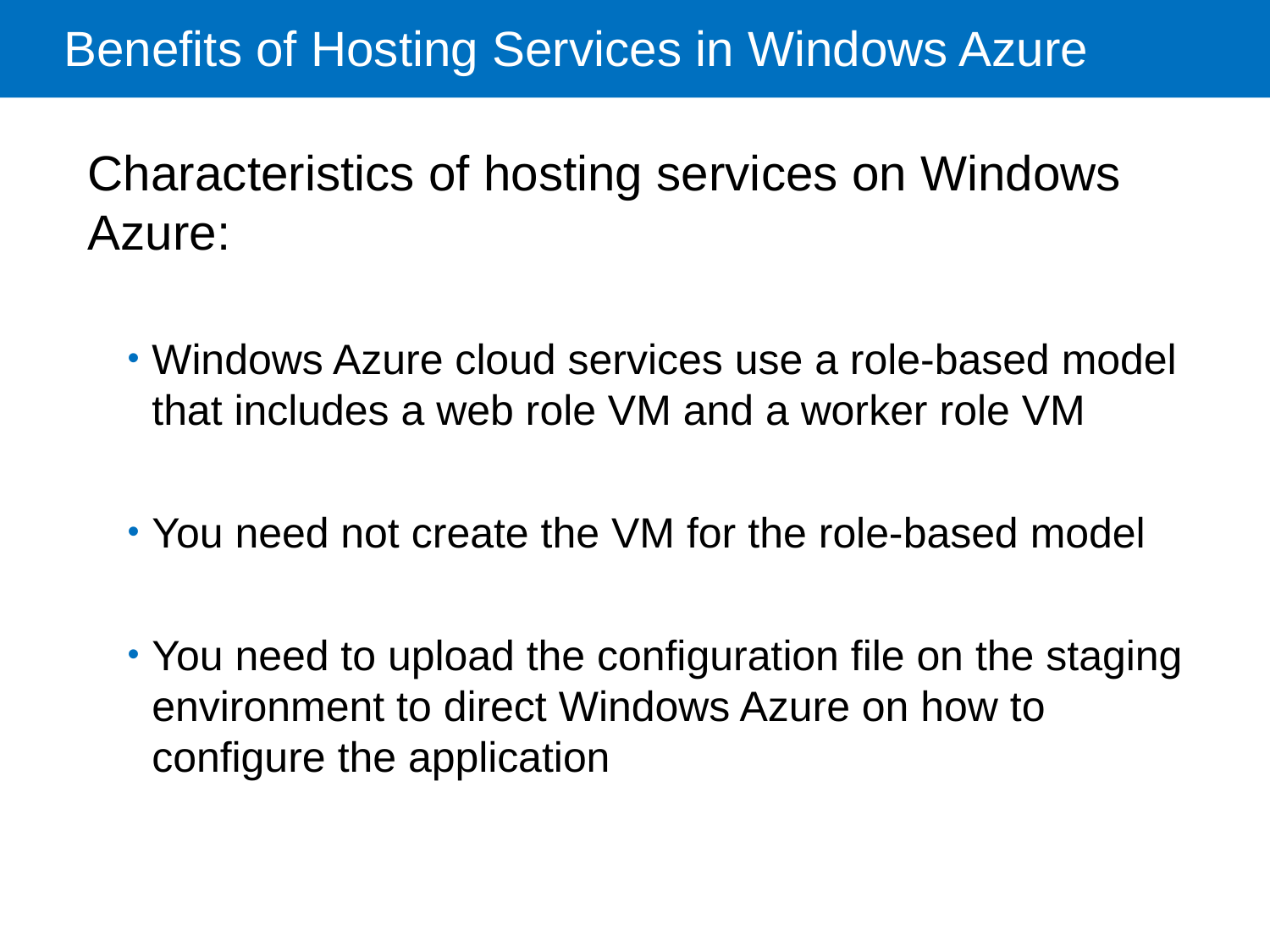

# Benefits of Hosting Services in Windows Azure
Characteristics of hosting services on Windows Azure:

Windows Azure cloud services use a role-based model that includes a web role VM and a worker role VM

You need not create the VM for the role-based model

You need to upload the configuration file on the staging environment to direct Windows Azure on how to configure the application